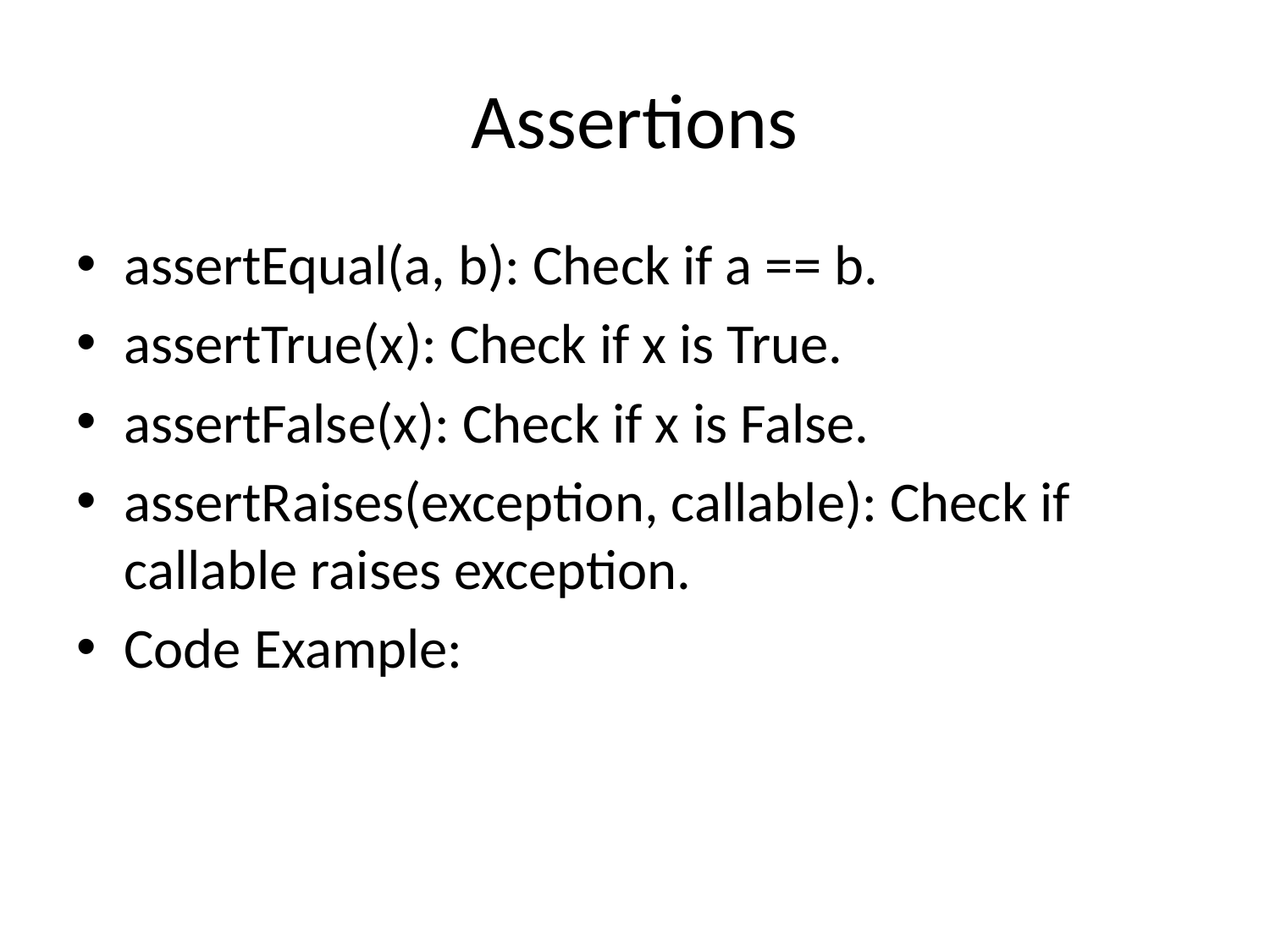

# Assertions
assertEqual(a, b): Check if a == b.
assertTrue(x): Check if x is True.
assertFalse(x): Check if x is False.
assertRaises(exception, callable): Check if callable raises exception.
Code Example: